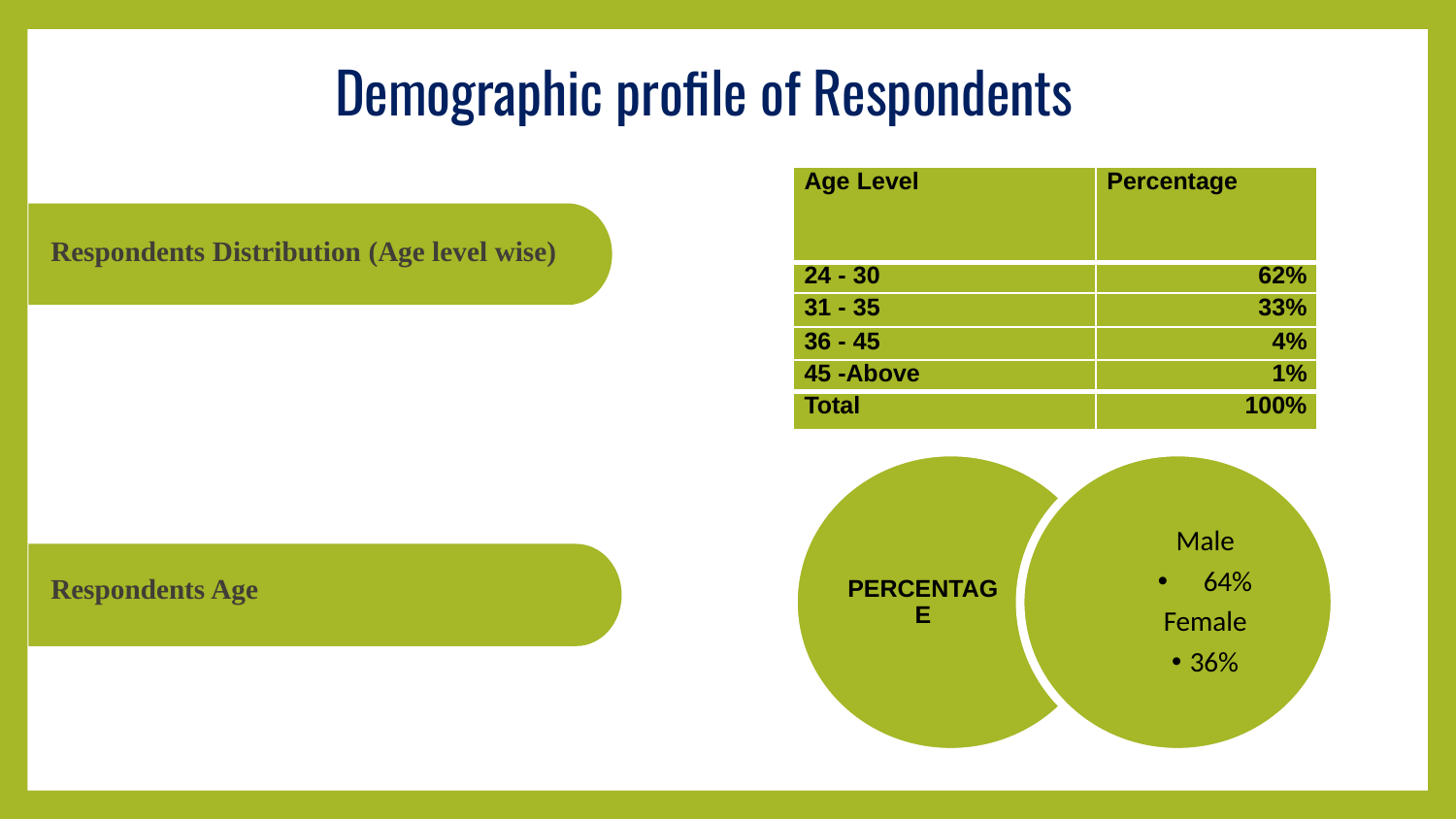

Demographic profile of Respondents
| Age Level | Percentage |
| --- | --- |
| 24 - 30 | 62% |
| 31 - 35 | 33% |
| 36 - 45 | 4% |
| 45 -Above | 1% |
| Total | 100% |
Respondents Distribution (Age level wise)

PERCENTAGE
Male
64%
Female
36%
Respondents Age